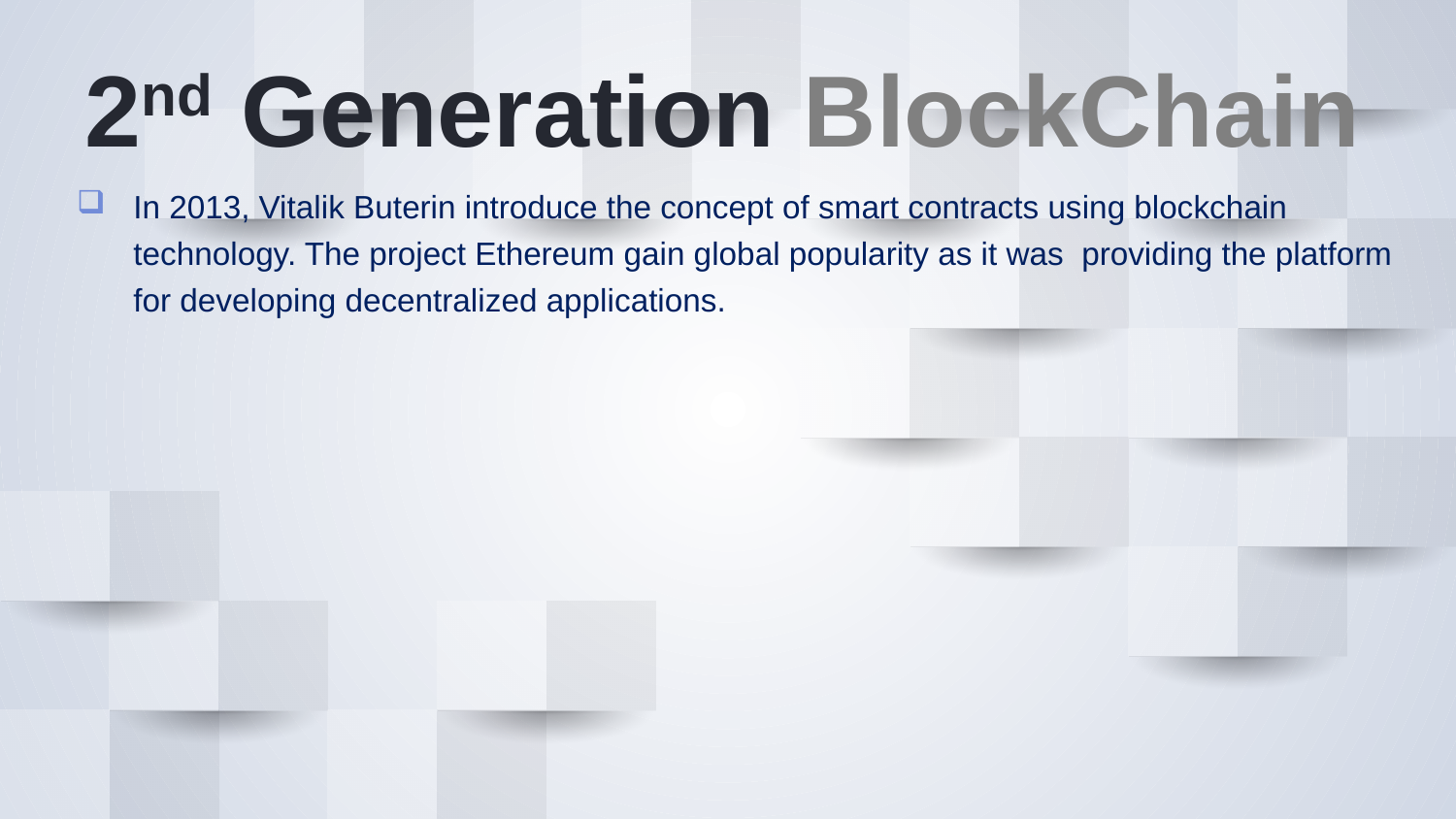

# 2nd Generation BlockChain
In 2013, Vitalik Buterin introduce the concept of smart contracts using blockchain technology. The project Ethereum gain global popularity as it was  providing the platform for developing decentralized applications.